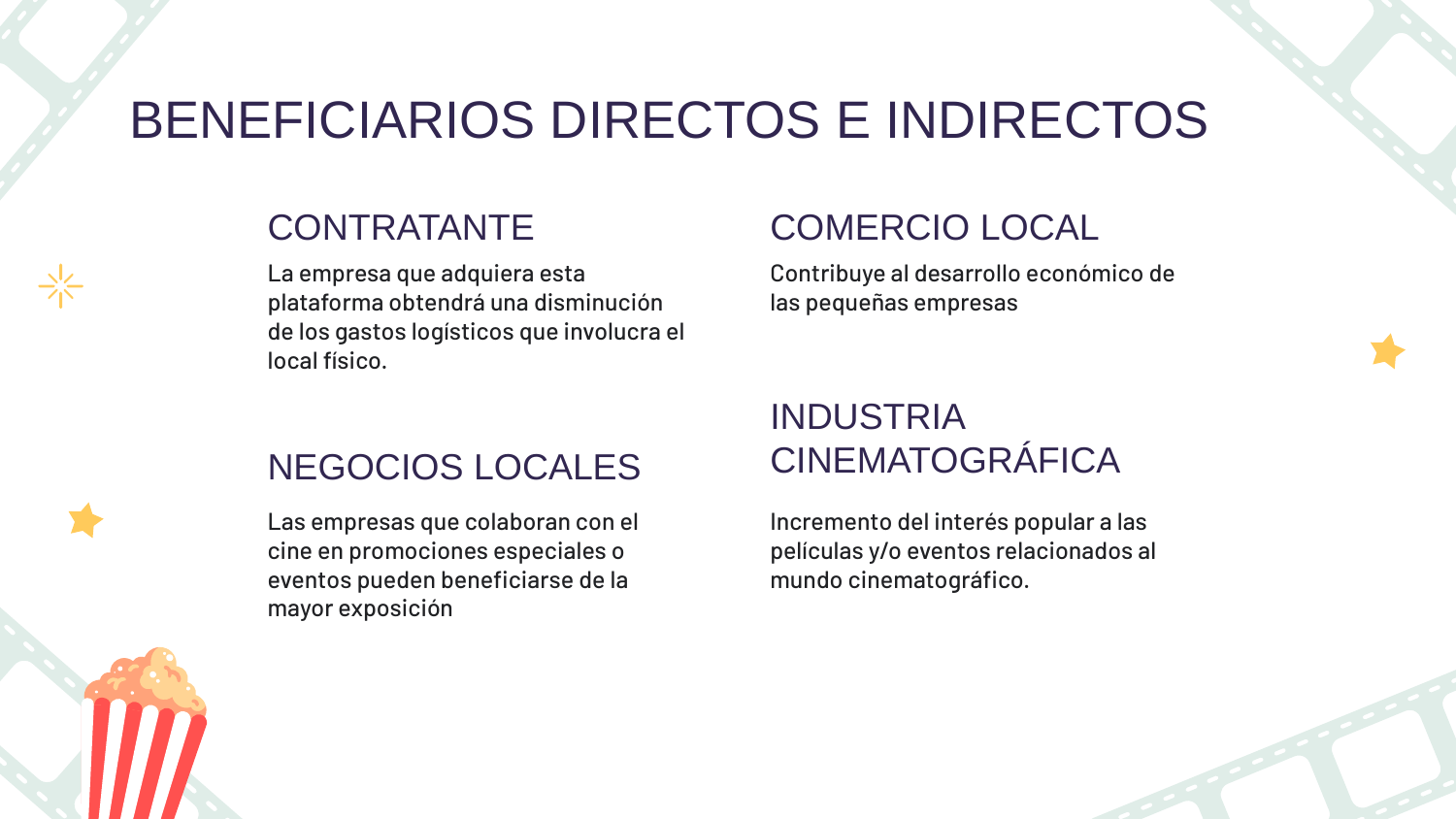

# BENEFICIARIOS DIRECTOS E INDIRECTOS

CONTRATANTE
COMERCIO LOCAL
La empresa que adquiera esta plataforma obtendrá una disminución de los gastos logísticos que involucra el local físico.
Contribuye al desarrollo económico de las pequeñas empresas
INDUSTRIA CINEMATOGRÁFICA
NEGOCIOS LOCALES
Las empresas que colaboran con el cine en promociones especiales o eventos pueden beneficiarse de la mayor exposición
Incremento del interés popular a las películas y/o eventos relacionados al mundo cinematográfico.